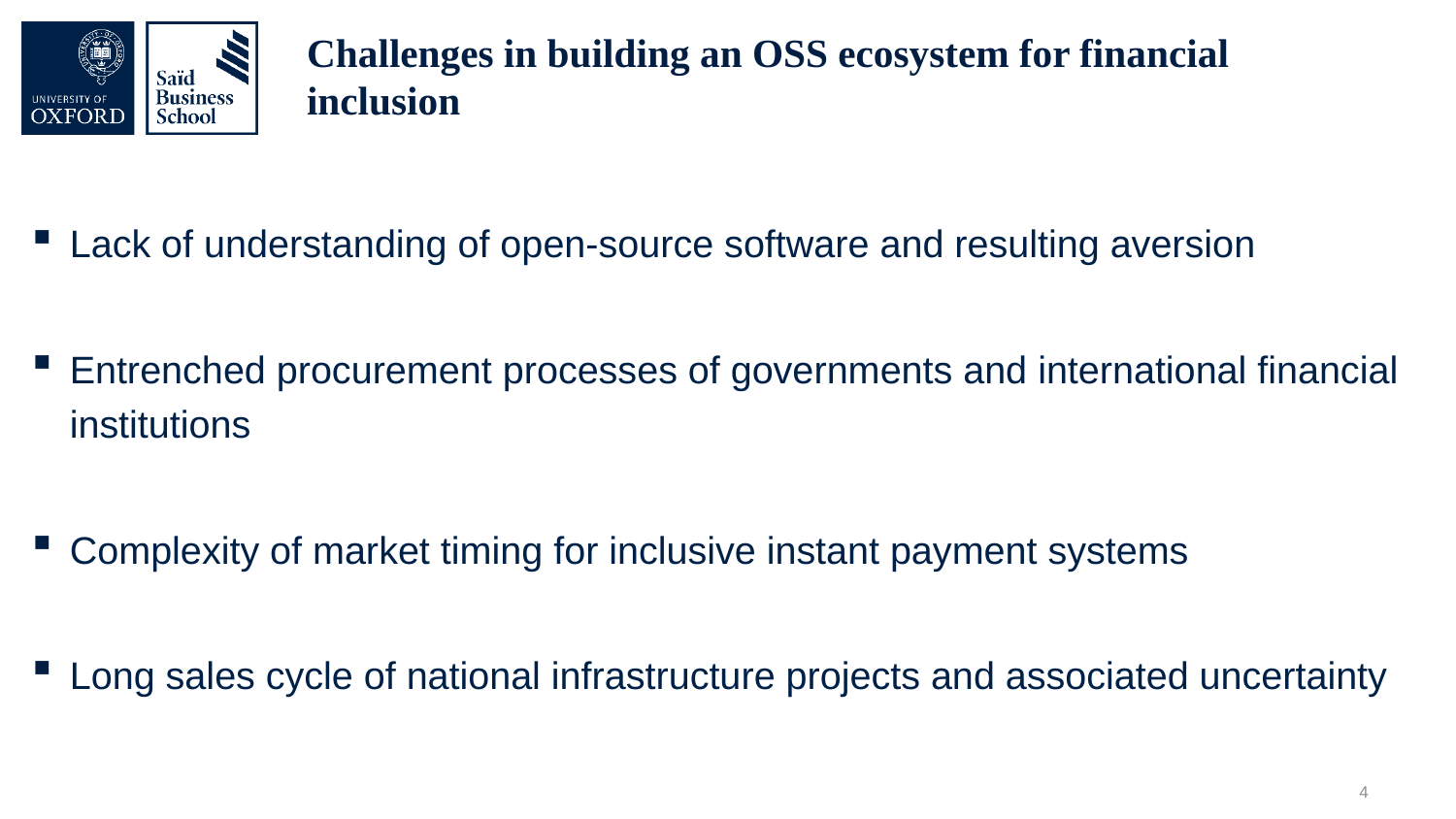

# Challenges in building an OSS ecosystem for financial inclusion
Lack of understanding of open-source software and resulting aversion

Entrenched procurement processes of governments and international financial institutions

Complexity of market timing for inclusive instant payment systems

Long sales cycle of national infrastructure projects and associated uncertainty
4